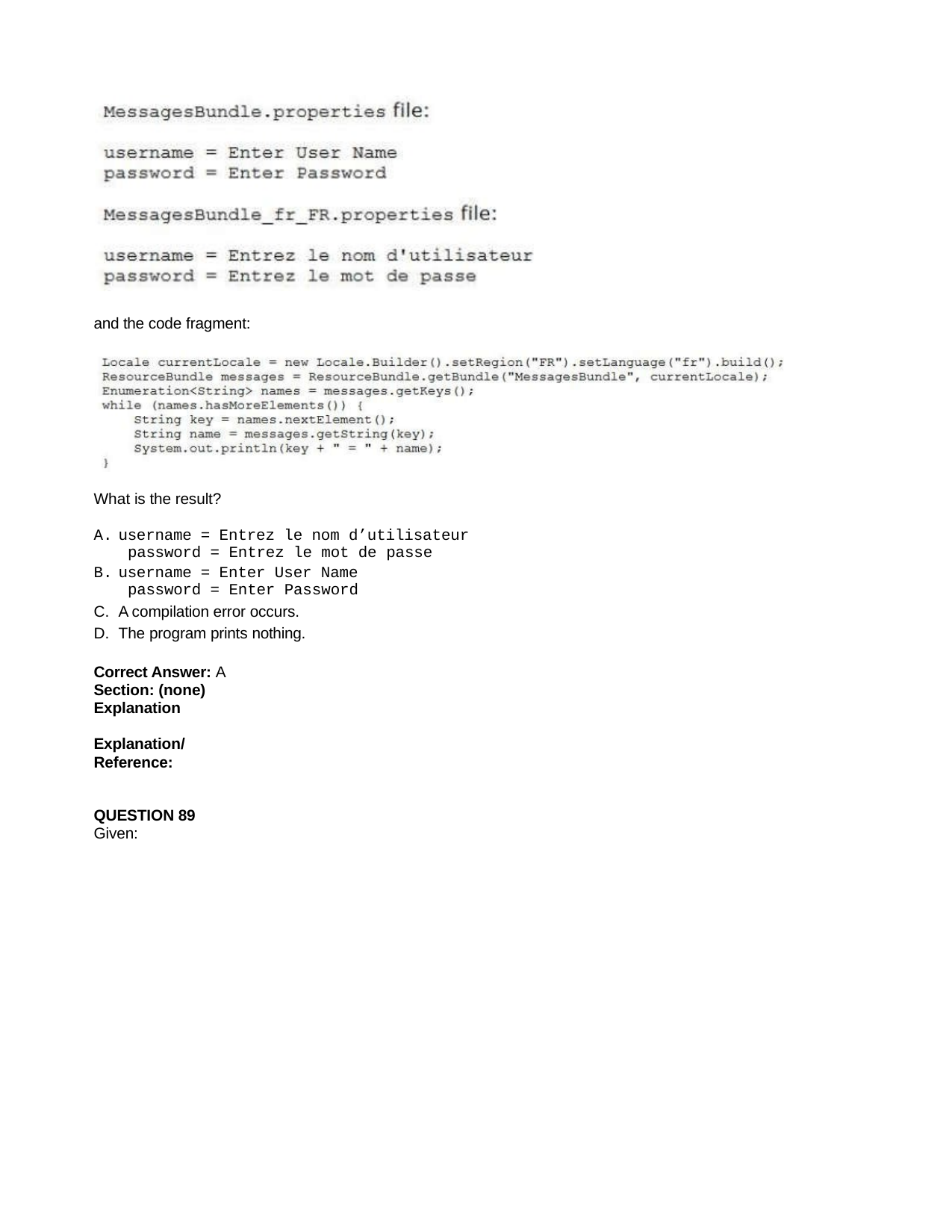

and the code fragment:

What is the result?

username = Entrez le nom d’utilisateur  password = Entrez le mot de passe
username = Enter User Name  password = Enter Password
A compilation error occurs.
The program prints nothing.

Correct Answer: A  Section: (none)  Explanation

Explanation/Reference:

QUESTION 89
Given: